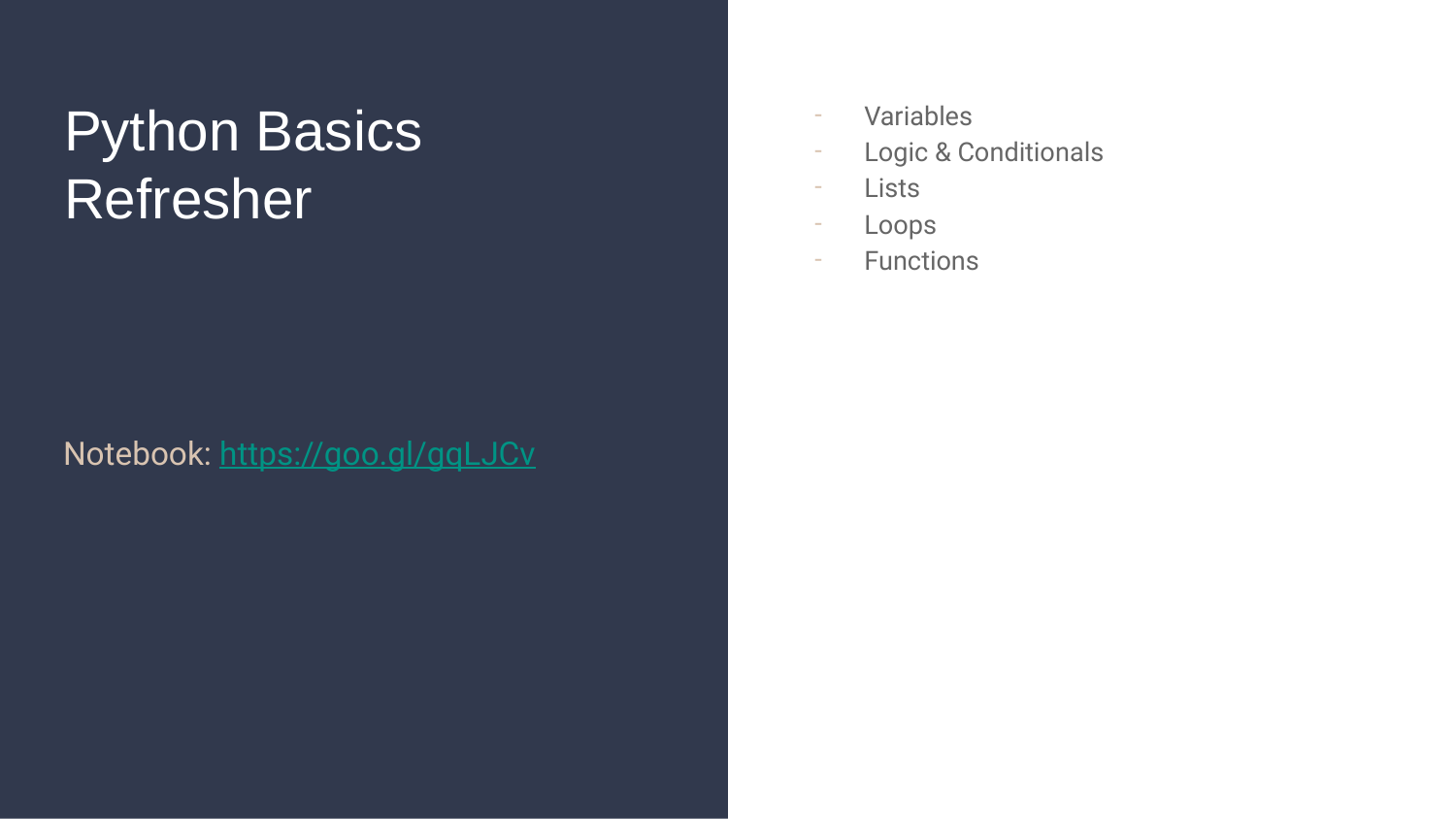

# Python Basics Refresher
Variables
Logic & Conditionals
Lists
Loops
Functions
Notebook: https://goo.gl/gqLJCv